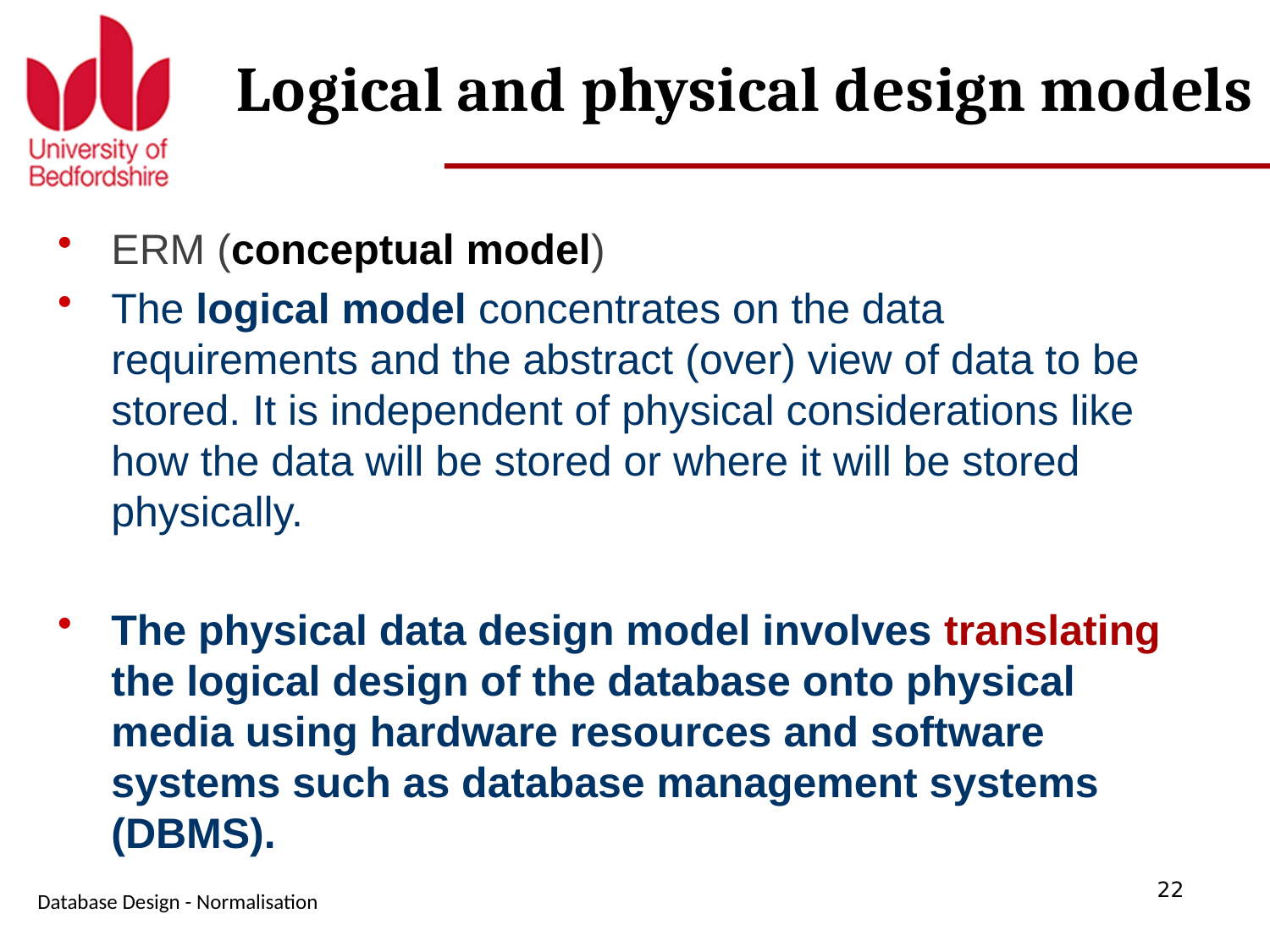

# Logical and physical design models
ERM (conceptual model)
The logical model concentrates on the data requirements and the abstract (over) view of data to be stored. It is independent of physical considerations like how the data will be stored or where it will be stored physically.

The physical data design model involves translating the logical design of the database onto physical media using hardware resources and software systems such as database management systems (DBMS).
Database Design - Normalisation